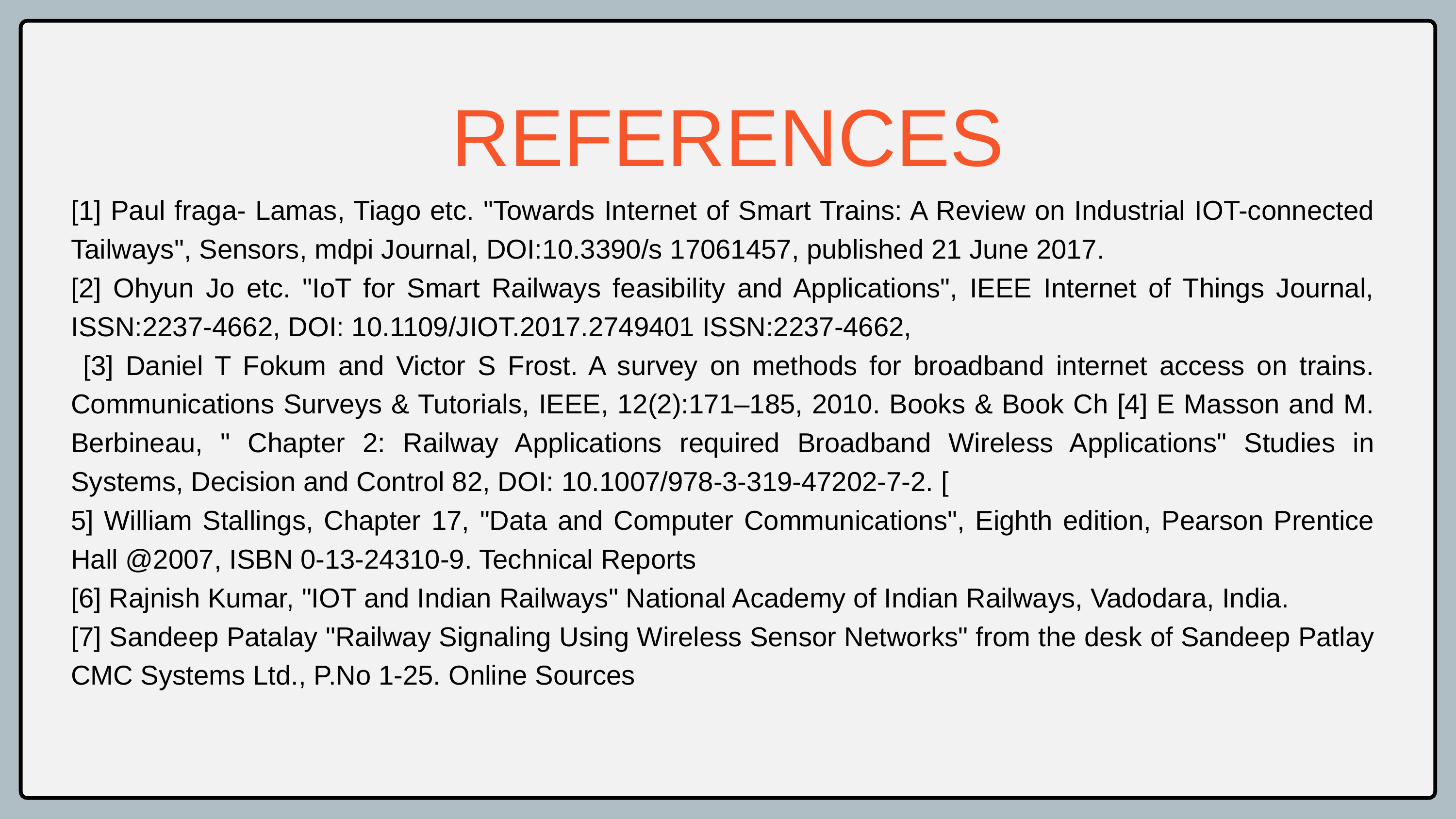

REFERENCES
[1] Paul fraga- Lamas, Tiago etc. "Towards Internet of Smart Trains: A Review on Industrial IOT-connected Tailways", Sensors, mdpi Journal, DOI:10.3390/s 17061457, published 21 June 2017.
[2] Ohyun Jo etc. "IoT for Smart Railways feasibility and Applications", IEEE Internet of Things Journal, ISSN:2237-4662, DOI: 10.1109/JIOT.2017.2749401 ISSN:2237-4662,
 [3] Daniel T Fokum and Victor S Frost. A survey on methods for broadband internet access on trains. Communications Surveys & Tutorials, IEEE, 12(2):171–185, 2010. Books & Book Ch [4] E Masson and M. Berbineau, " Chapter 2: Railway Applications required Broadband Wireless Applications" Studies in Systems, Decision and Control 82, DOI: 10.1007/978-3-319-47202-7-2. [
5] William Stallings, Chapter 17, "Data and Computer Communications", Eighth edition, Pearson Prentice Hall @2007, ISBN 0-13-24310-9. Technical Reports
[6] Rajnish Kumar, "IOT and Indian Railways" National Academy of Indian Railways, Vadodara, India.
[7] Sandeep Patalay "Railway Signaling Using Wireless Sensor Networks" from the desk of Sandeep Patlay CMC Systems Ltd., P.No 1-25. Online Sources